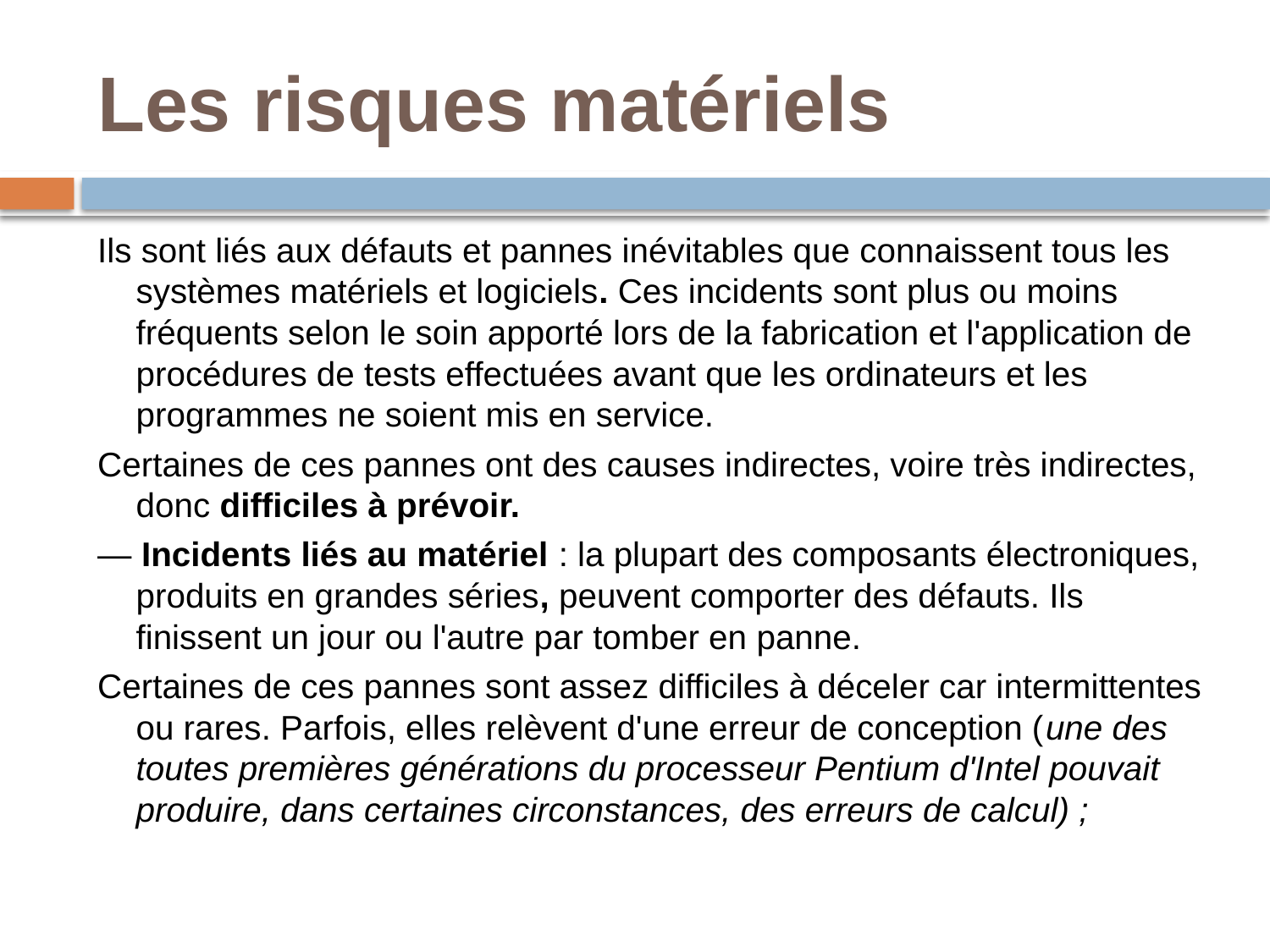

# Les risques matériels
Ils sont liés aux défauts et pannes inévitables que connaissent tous les systèmes matériels et logiciels. Ces incidents sont plus ou moins fréquents selon le soin apporté lors de la fabrication et l'application de procédures de tests effectuées avant que les ordinateurs et les programmes ne soient mis en service.
Certaines de ces pannes ont des causes indirectes, voire très indirectes, donc difficiles à prévoir.
— Incidents liés au matériel : la plupart des composants électroniques, produits en grandes séries, peuvent comporter des défauts. Ils finissent un jour ou l'autre par tomber en panne.
Certaines de ces pannes sont assez difficiles à déceler car intermittentes ou rares. Parfois, elles relèvent d'une erreur de conception (une des toutes premières générations du processeur Pentium d'Intel pouvait produire, dans certaines circonstances, des erreurs de calcul) ;